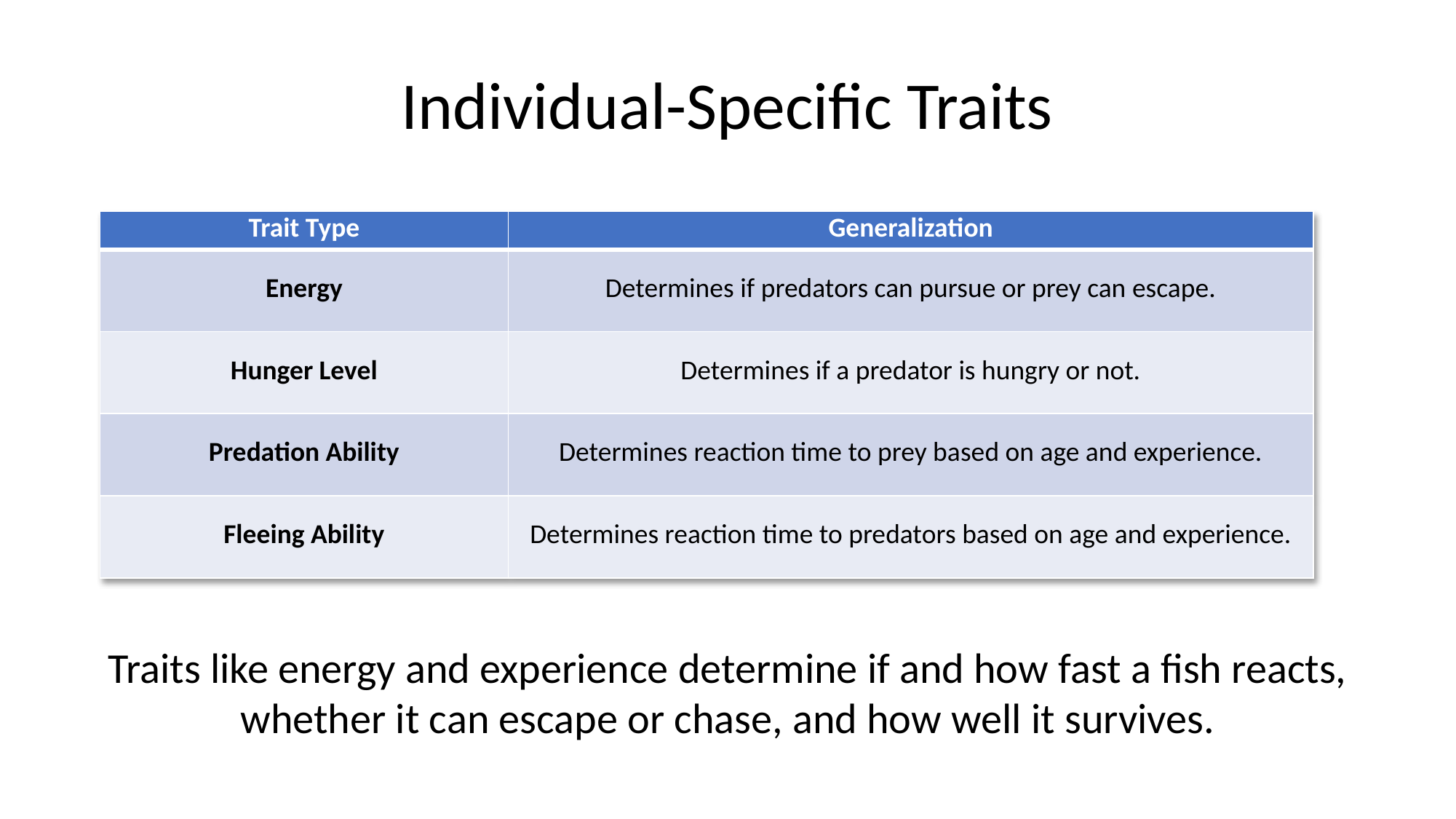

# Individual-Specific Traits
| Trait Type | Generalization |
| --- | --- |
| Energy | Determines if predators can pursue or prey can escape. |
| Hunger Level | Determines if a predator is hungry or not. |
| Predation Ability | Determines reaction time to prey based on age and experience. |
| Fleeing Ability | Determines reaction time to predators based on age and experience. |
Traits like energy and experience determine if and how fast a fish reacts, whether it can escape or chase, and how well it survives.